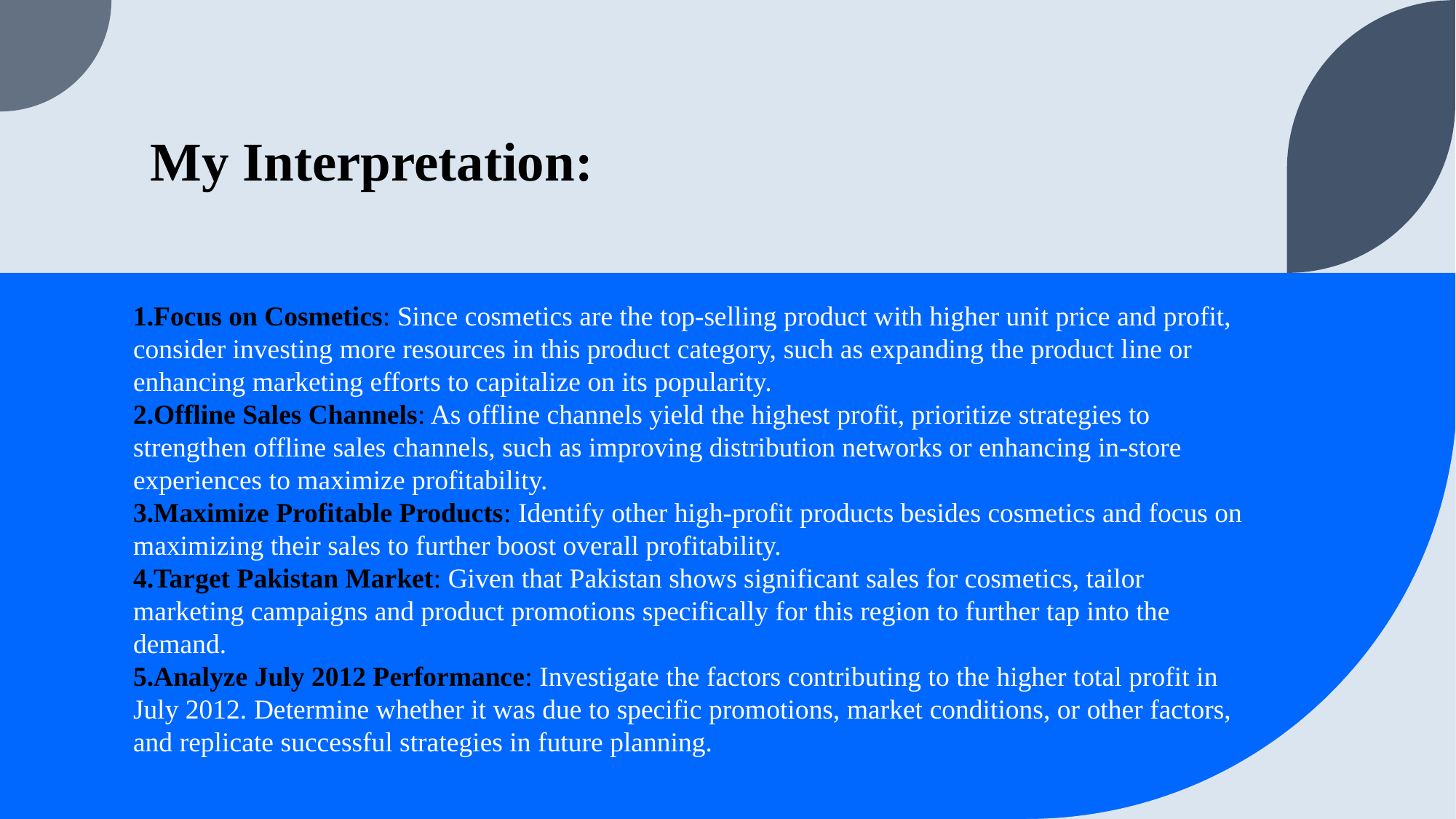

# My Interpretation:
Focus on Cosmetics: Since cosmetics are the top-selling product with higher unit price and profit, consider investing more resources in this product category, such as expanding the product line or enhancing marketing efforts to capitalize on its popularity.
Offline Sales Channels: As offline channels yield the highest profit, prioritize strategies to strengthen offline sales channels, such as improving distribution networks or enhancing in-store experiences to maximize profitability.
Maximize Profitable Products: Identify other high-profit products besides cosmetics and focus on maximizing their sales to further boost overall profitability.
Target Pakistan Market: Given that Pakistan shows significant sales for cosmetics, tailor marketing campaigns and product promotions specifically for this region to further tap into the demand.
Analyze July 2012 Performance: Investigate the factors contributing to the higher total profit in July 2012. Determine whether it was due to specific promotions, market conditions, or other factors, and replicate successful strategies in future planning.